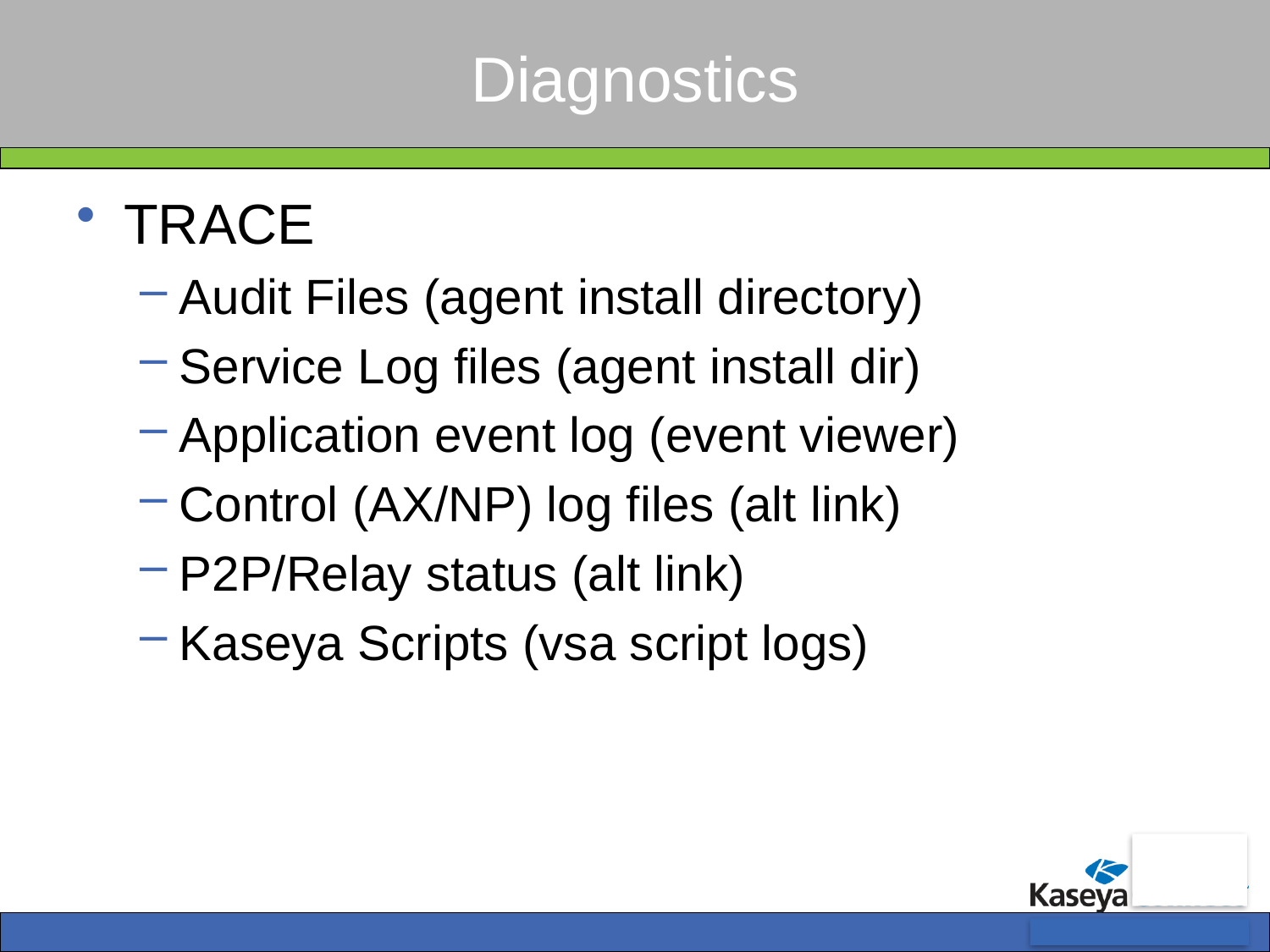

# Diagnostics
TRACE
Audit Files (agent install directory)
Service Log files (agent install dir)
Application event log (event viewer)
Control (AX/NP) log files (alt link)
P2P/Relay status (alt link)
Kaseya Scripts (vsa script logs)